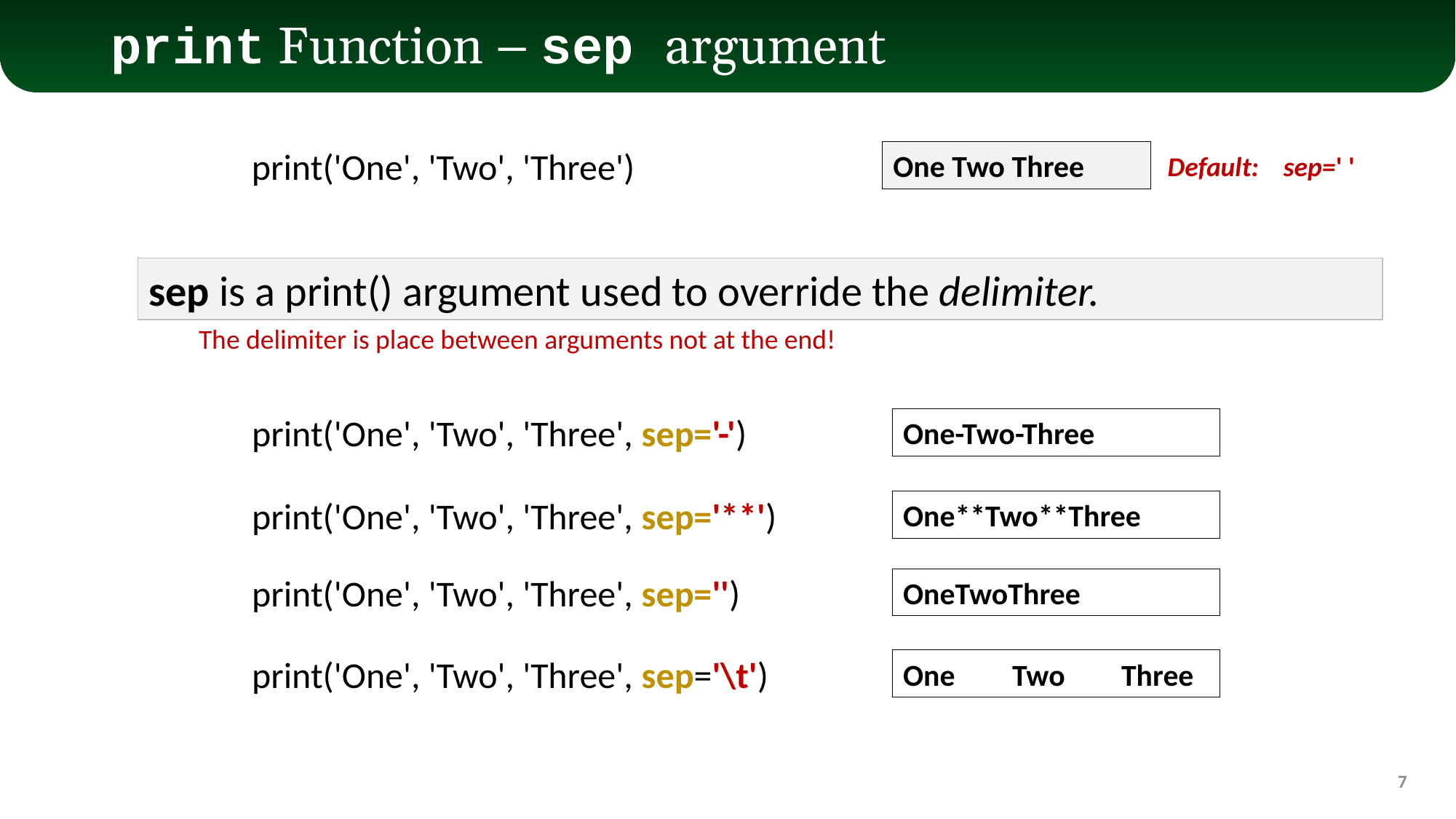

# print Function – sep argument
print('One', 'Two', 'Three')
One Two Three
Default:    sep=' '
sep is a print() argument used to override the delimiter.
The delimiter is place between arguments not at the end!
print('One', 'Two', 'Three', sep='-')
One-Two-Three
print('One', 'Two', 'Three', sep='**')
One**Two**Three
print('One', 'Two', 'Three', sep='')
OneTwoThree
print('One', 'Two', 'Three', sep='\t')
One	Two	Three
7